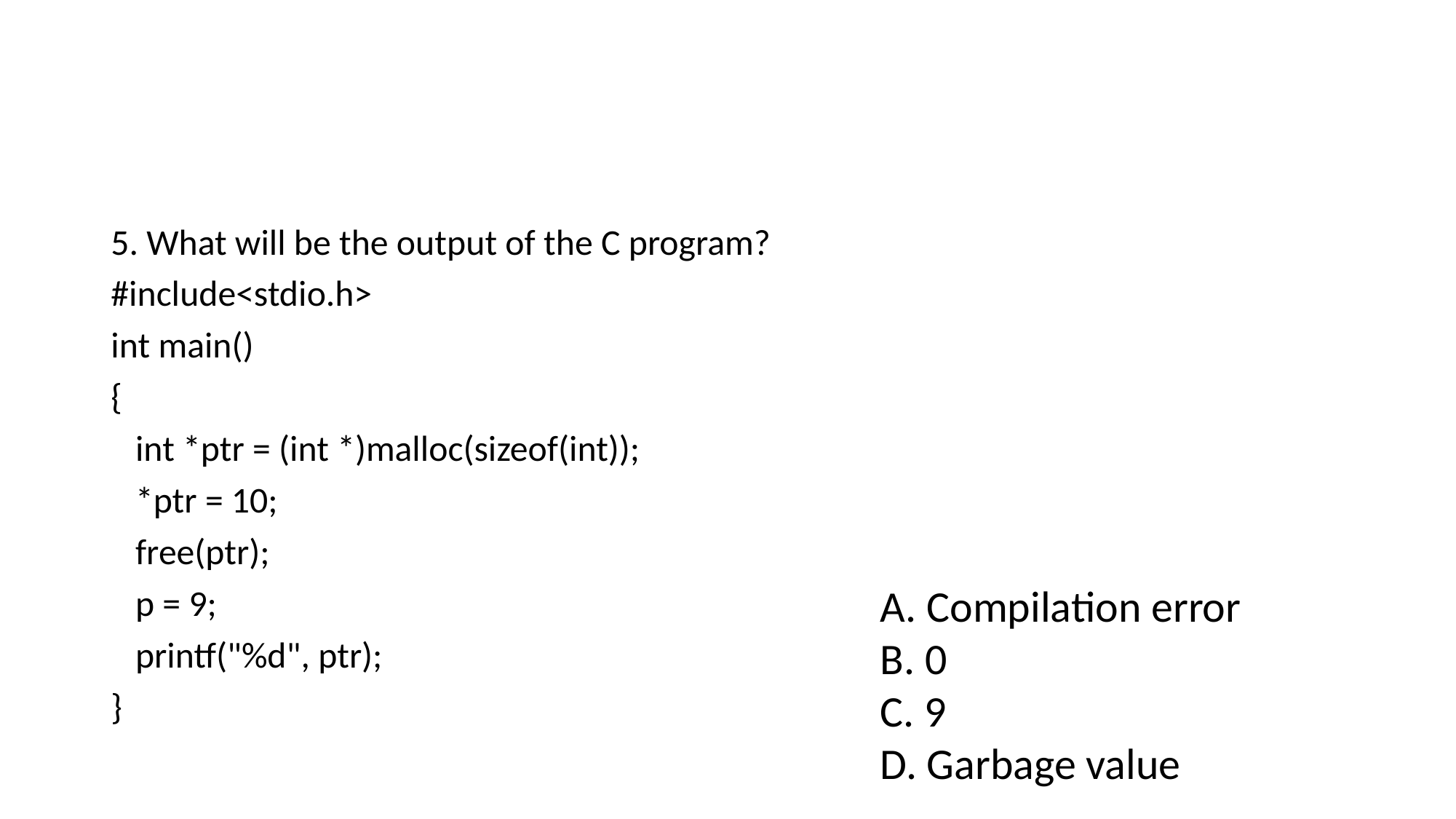

5. What will be the output of the C program?
#include<stdio.h>
int main()
{
	int *ptr = (int *)malloc(sizeof(int));
	*ptr = 10;
	free(ptr);
	p = 9;
	printf("%d", ptr);
}

A. Compilation error
B. 0
C. 9
D. Garbage value